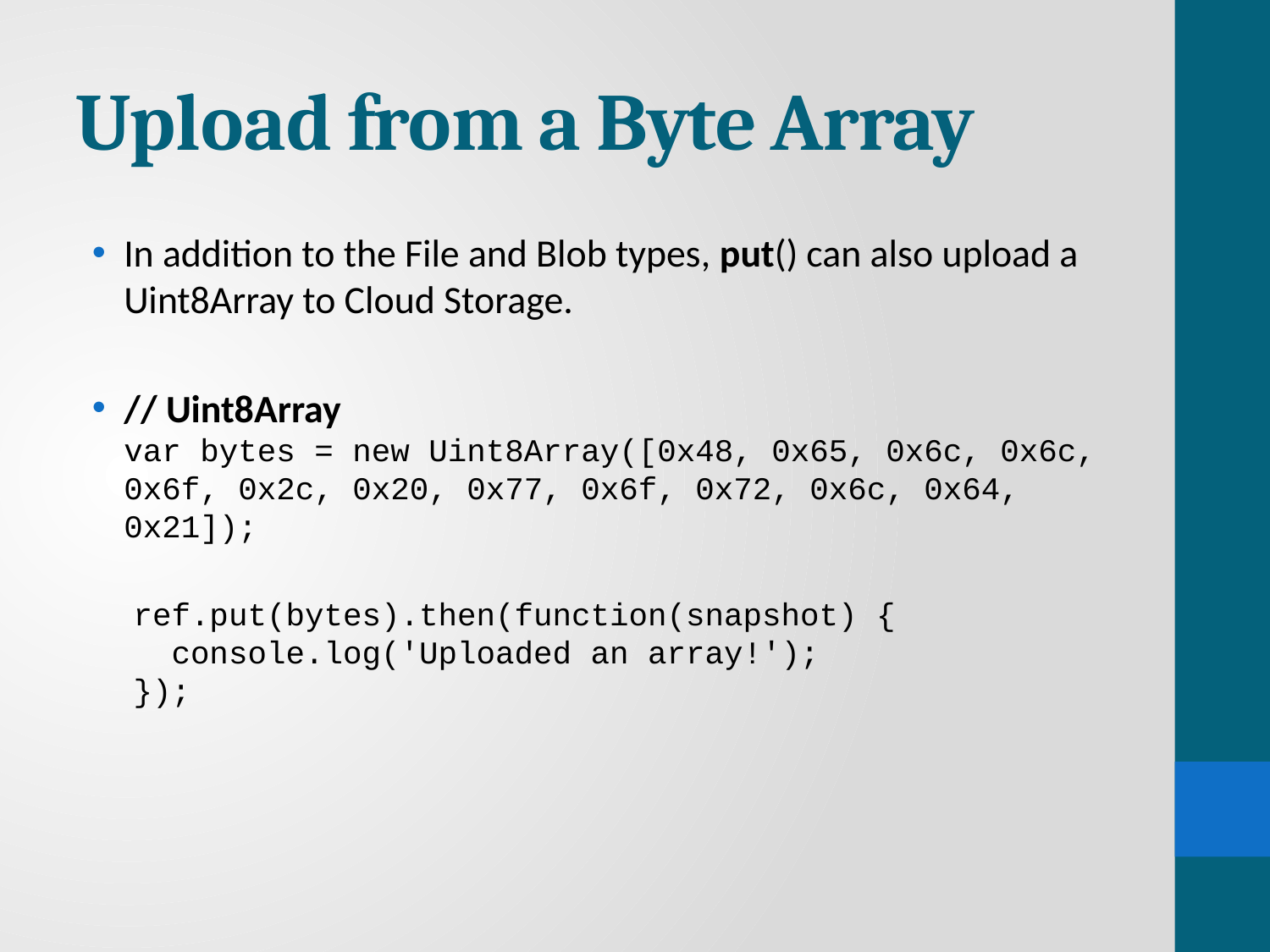

# Upload from a Byte Array
In addition to the File and Blob types, put() can also upload a Uint8Array to Cloud Storage.

// Uint8Array
var bytes = new Uint8Array([0x48, 0x65, 0x6c, 0x6c, 0x6f, 0x2c, 0x20, 0x77, 0x6f, 0x72, 0x6c, 0x64, 0x21]);
ref.put(bytes).then(function(snapshot) {
  console.log('Uploaded an array!');
});